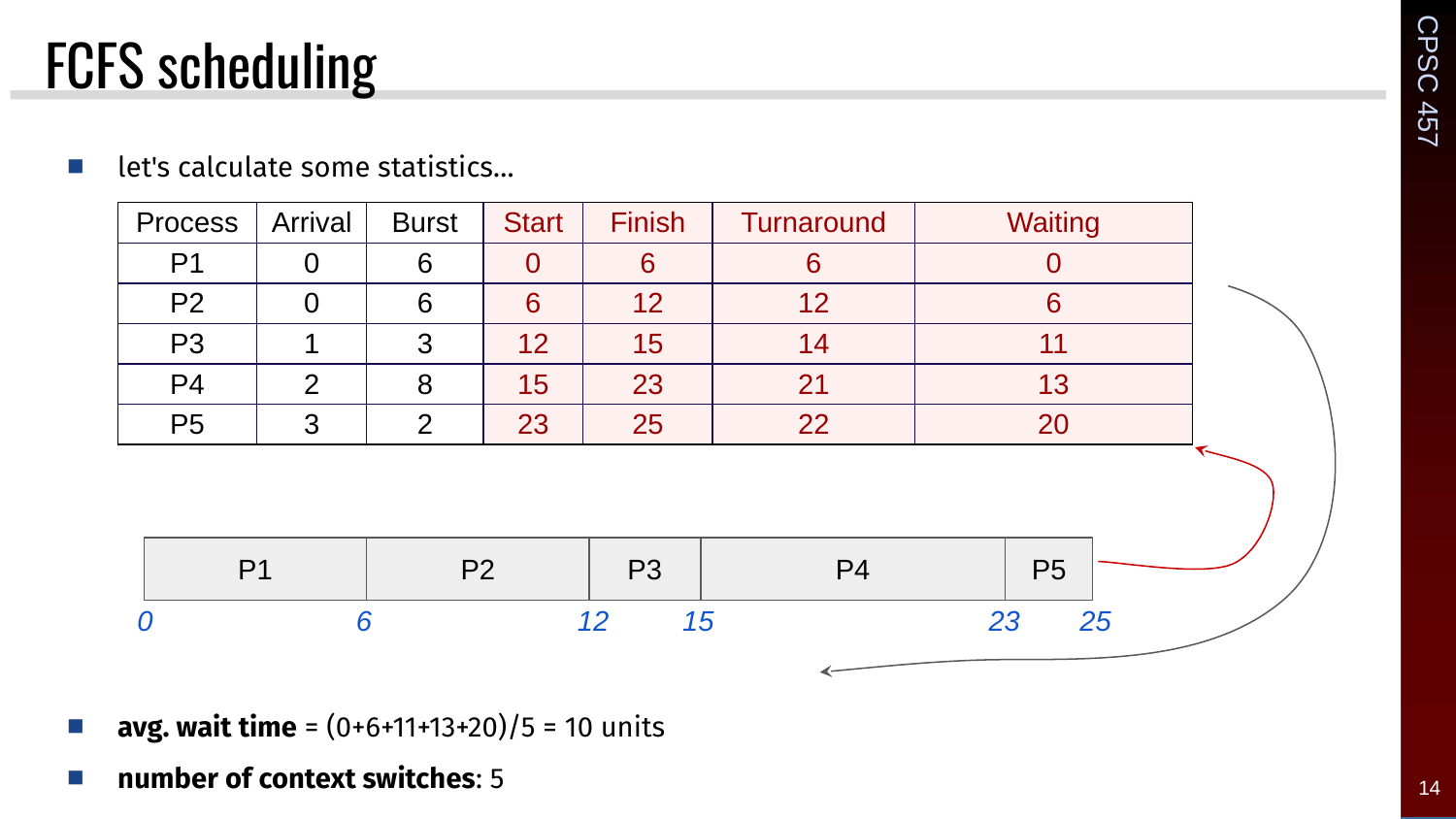

# FCFS scheduling
let's calculate some statistics…

avg. wait time = (0+6+11+13+20)/5 = 10 units
number of context switches: 5
| Process | Arrival | Burst | Start | Finish | Turnaround | Waiting |
| --- | --- | --- | --- | --- | --- | --- |
| P1 | 0 | 6 | 0 | 6 | 6 | 0 |
| P2 | 0 | 6 | 6 | 12 | 12 | 6 |
| P3 | 1 | 3 | 12 | 15 | 14 | 11 |
| P4 | 2 | 8 | 15 | 23 | 21 | 13 |
| P5 | 3 | 2 | 23 | 25 | 22 | 20 |

P1
P2
P3
P4
P5
0
6
12
15
23
25